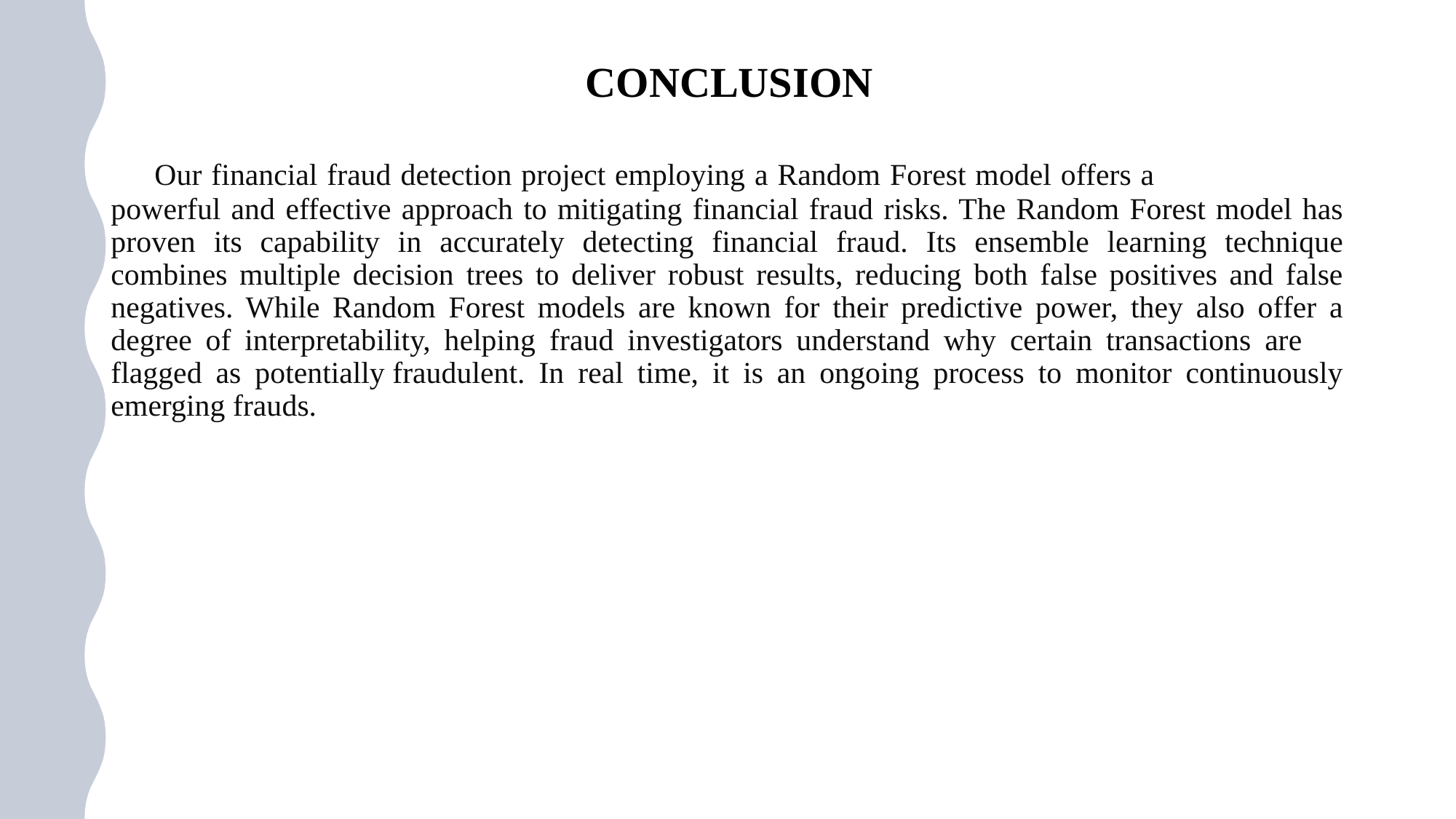

# CONCLUSION
    Our financial fraud detection project employing a Random Forest model offers a                     powerful and effective approach to mitigating financial fraud risks. The Random Forest model has proven its capability in accurately detecting financial fraud. Its ensemble learning technique combines multiple decision trees to deliver robust results, reducing both false positives and false negatives. While Random Forest models are known for their predictive power, they also offer a degree of interpretability, helping fraud investigators understand why certain transactions are    flagged as potentially fraudulent. In real time, it is an ongoing process to monitor continuously emerging frauds.